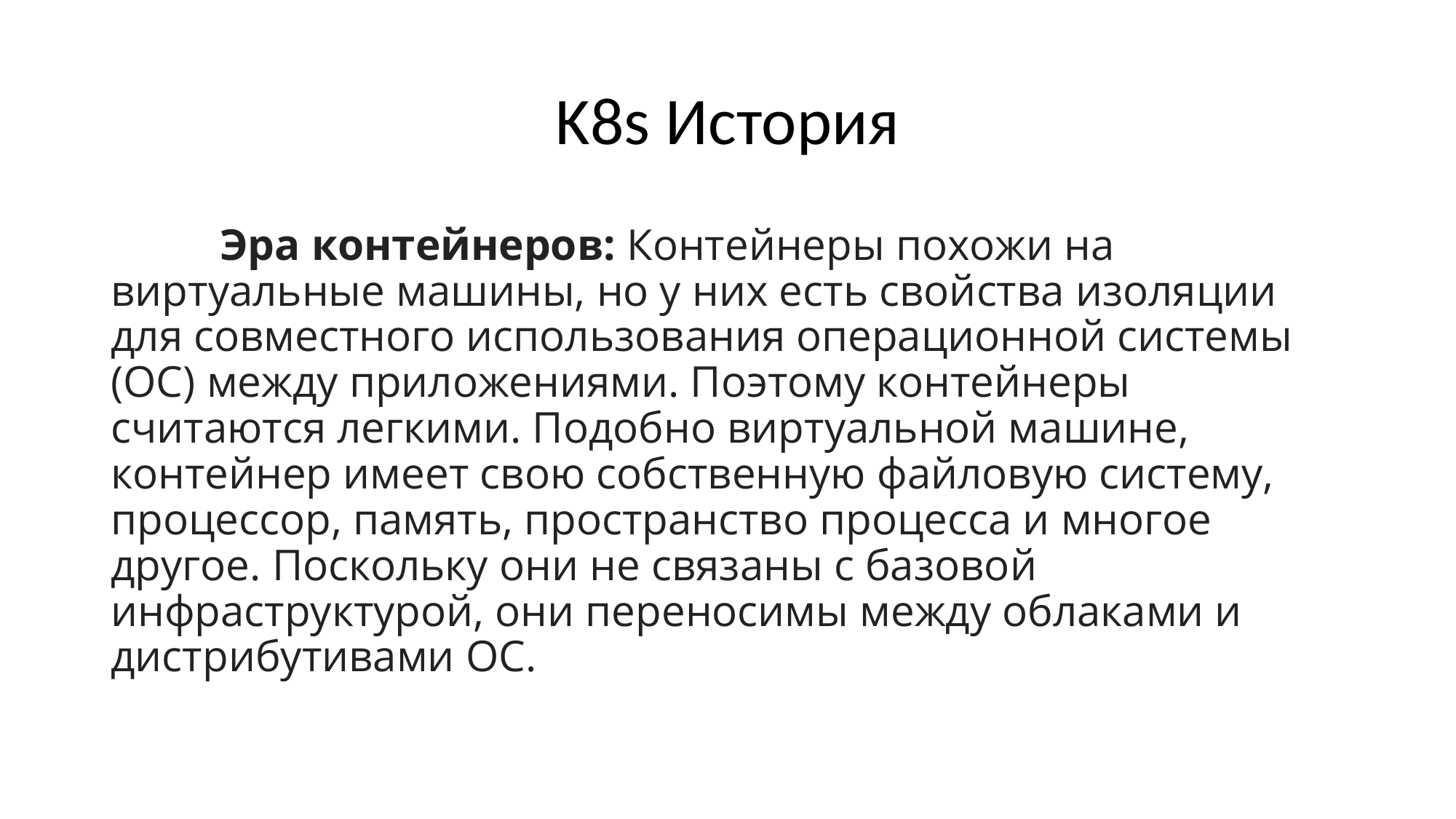

# K8s История
	Эра контейнеров: Контейнеры похожи на виртуальные машины, но у них есть свойства изоляции для совместного использования операционной системы (ОС) между приложениями. Поэтому контейнеры считаются легкими. Подобно виртуальной машине, контейнер имеет свою собственную файловую систему, процессор, память, пространство процесса и многое другое. Поскольку они не связаны с базовой инфраструктурой, они переносимы между облаками и дистрибутивами ОС.